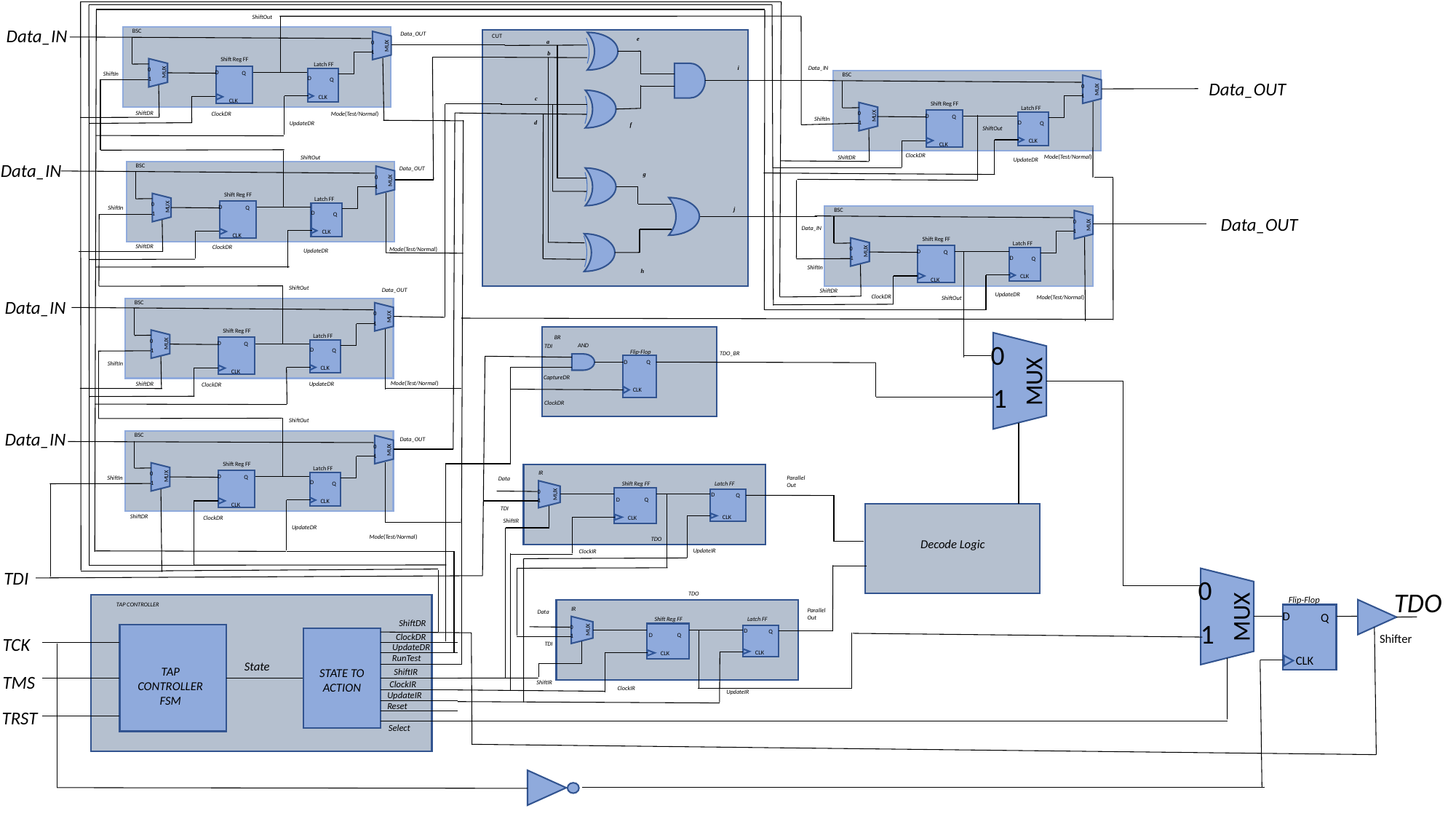

ShiftOut
0
MUX

1
0
MUX

1
Shift Reg FF
D
Q

CLK

Latch FF

D
Q
CLK

Data_IN
BSC
Data_OUT

ShiftIn
ShiftDR
Mode(Test/Normal)
ClockDR
UpdateDR
CUT
e

a

b
i

c

d
f

g

j

h

Data_IN
0
MUX

1
0
MUX

1
Shift Reg FF
D
Q

CLK

Latch FF

D
Q
CLK

BSC

Data_OUT
ShiftIn
ShiftOut
ClockDR
Mode(Test/Normal)
ShiftDR
UpdateDR
ShiftOut
0
MUX

1
0
MUX

1
Shift Reg FF
D
Q

CLK

Latch FF

D
Q
CLK

Data_IN
BSC
Data_OUT

ShiftIn
ShiftDR
ClockDR
Mode(Test/Normal)
UpdateDR
0
MUX

1
0
MUX

1
Shift Reg FF
D
Q

CLK

Latch FF

D
Q
CLK

BSC

Data_OUT
Data_IN
ShiftIn
ShiftDR
UpdateDR
ClockDR
Mode(Test/Normal)
ShiftOut
ShiftOut
Data_OUT
0
MUX

1
0
MUX

1
Shift Reg FF
D
Q

CLK

Latch FF

D
Q
CLK

Data_IN
BSC

ShiftIn
Mode(Test/Normal)
ShiftDR
UpdateDR
ClockDR

BR
AND
TDI
TDO_BR
D
Q

CaptureDR
CLK
ClockDR
Flip-Flop
0
MUX

1
ShiftOut
0
MUX

1
0
MUX

1
Shift Reg FF
D
Q

CLK

Latch FF

D
Q
CLK

Data_IN
BSC
Data_OUT

ShiftIn
ShiftDR
ClockDR
UpdateDR
Mode(Test/Normal)
IR

ParallelOut
Data
0
MUX

1
Latch FF
Shift Reg FF
D
Q

CLK

D
Q
CLK

TDI
ShiftIR
TDO
UpdateIR
ClockIR

Decode Logic
TDI
0
MUX

1
TDO
TDO
ParallelOut
Data
0
MUX

1
Latch FF
Shift Reg FF
D
Q

CLK

D
Q
CLK

TDI
ShiftIR
ClockIR
UpdateIR
IR

Flip-Flop
D
Q

CLK

TAP CONTROLLER
ShiftDR

ClockDR
TCK

UpdateDR
RunTest
State
TAP
CONTROLLER
FSM
STATE TO ACTION
ShiftIR
TMS
ClockIR
UpdateIR
Reset
TRST
Select

Shifter